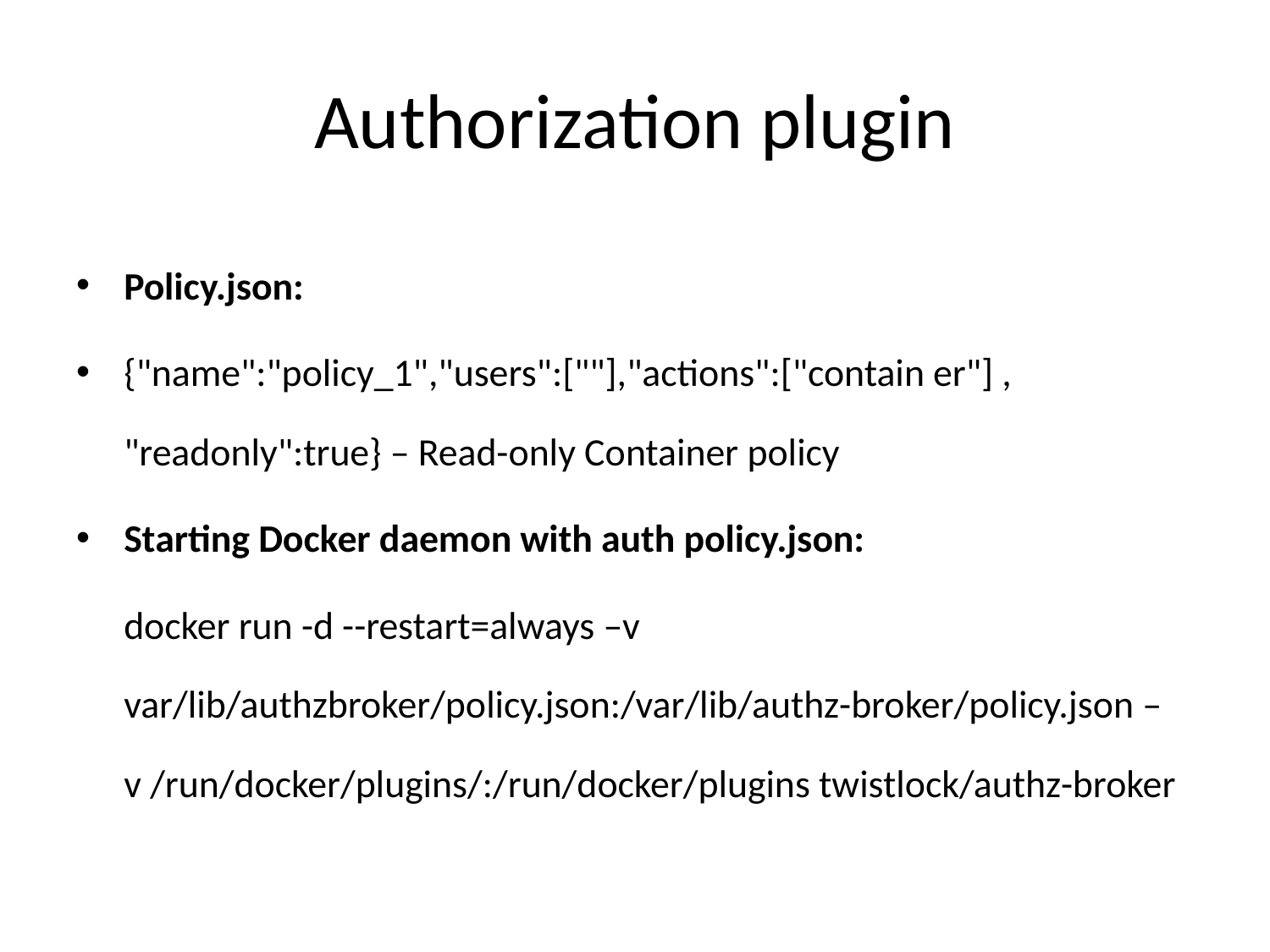

# Authorization plugin
Policy.json:
{"name":"policy_1","users":[""],"actions":["contain er"] , "readonly":true} – Read-only Container policy
Starting Docker daemon with auth policy.json:
	docker run -d --restart=always –v var/lib/authzbroker/policy.json:/var/lib/authz-broker/policy.json –v /run/docker/plugins/:/run/docker/plugins twistlock/authz-broker